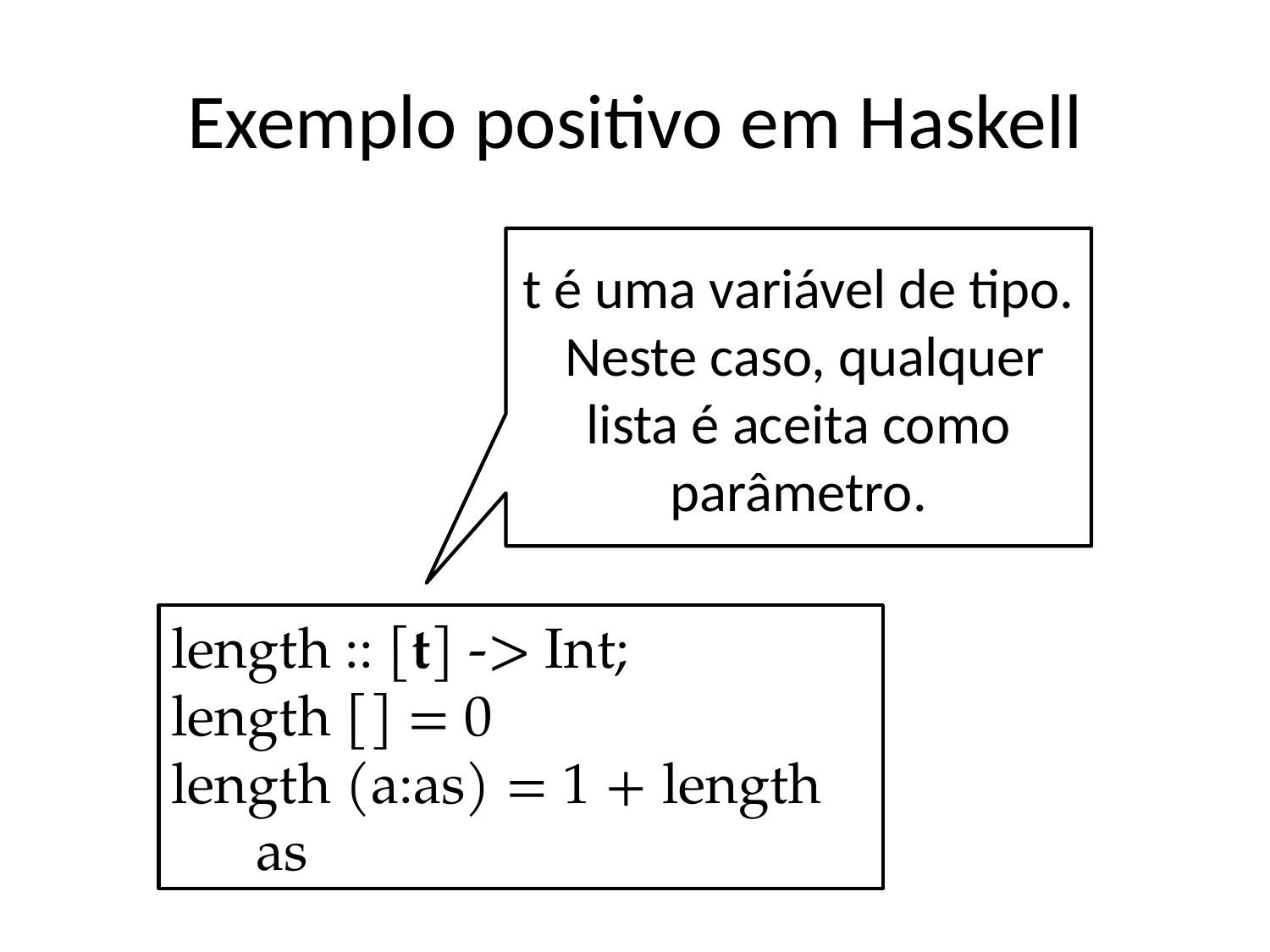

# Exemplo positivo em Haskell
t é uma variável de tipo.  Neste caso, qualquer lista é aceita como parâmetro.
length :: [t] -> Int;
length [] = 0
length (a:as) = 1 + length as